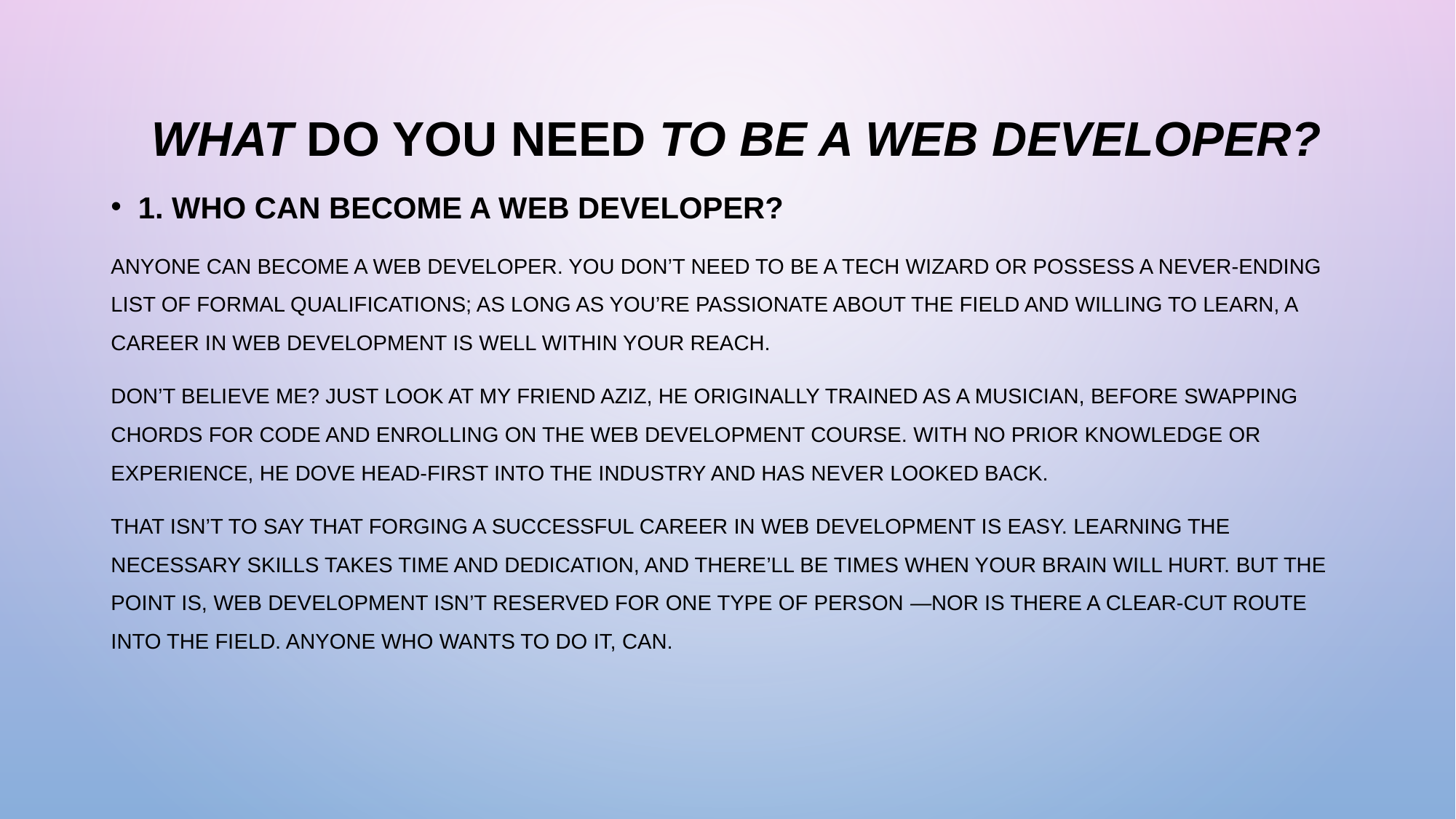

What do you need to be a web developer?
1. Who Can Become A Web Developer?
Anyone can become a web developer. You don’t need to be a tech wizard or possess a never-ending list of formal qualifications; as long as you’re passionate about the field and willing to learn, a career in web development is well within your reach.
Don’t believe me? Just look at my friend Aziz, He originally trained as a musician, before swapping chords for code and enrolling on the Web Development course. With no prior knowledge or experience, he dove head-first into the industry and has never looked back.
That isn’t to say that forging a successful career in web development is easy. Learning the necessary skills takes time and dedication, and there’ll be times when your brain will hurt. But the point is, web development isn’t reserved for one type of person —nor is there a clear-cut route into the field. Anyone who wants to do it, can.